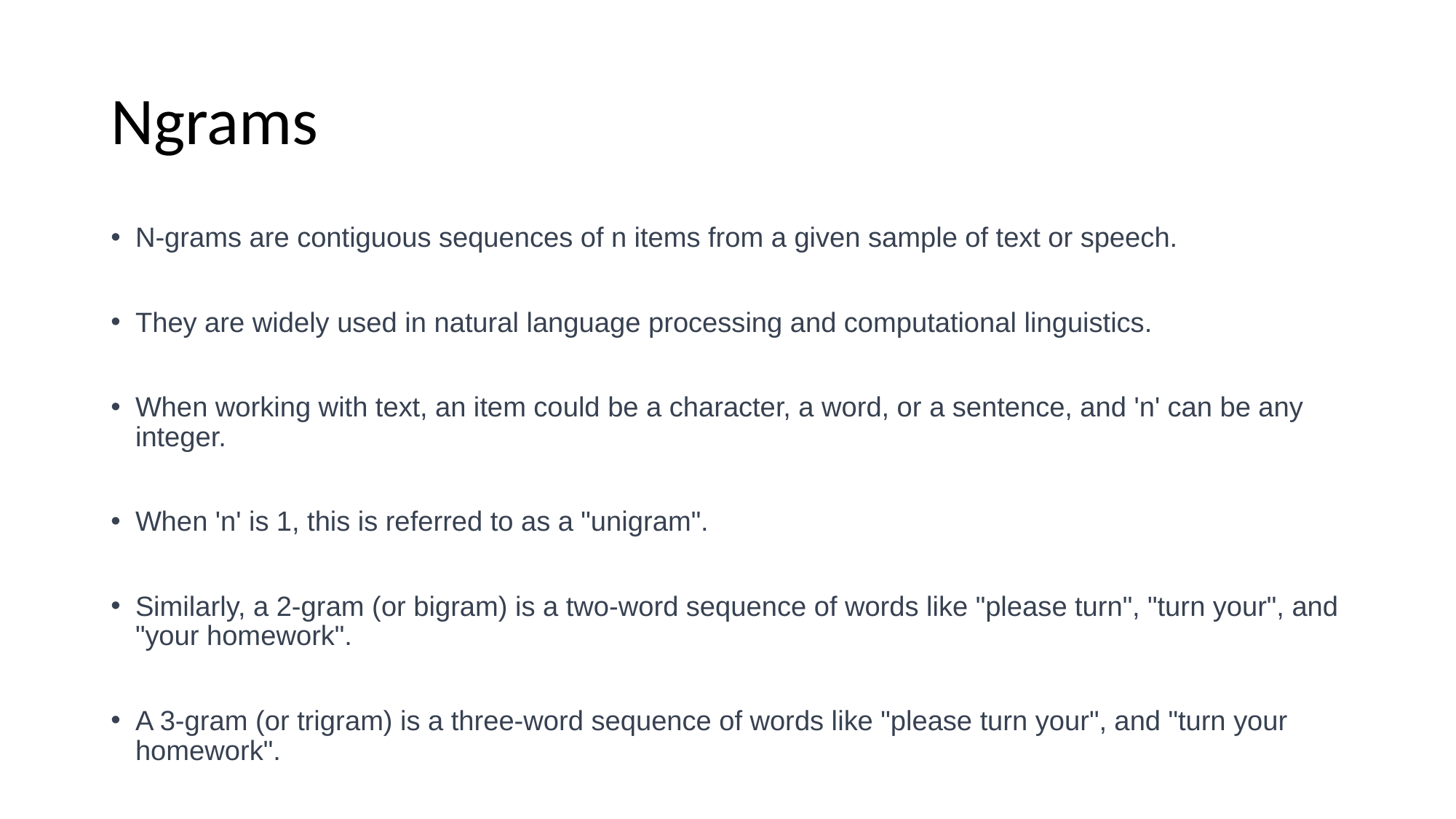

# Ngrams
N-grams are contiguous sequences of n items from a given sample of text or speech.

They are widely used in natural language processing and computational linguistics.

When working with text, an item could be a character, a word, or a sentence, and 'n' can be any integer.

When 'n' is 1, this is referred to as a "unigram".

Similarly, a 2-gram (or bigram) is a two-word sequence of words like "please turn", "turn your", and "your homework".

A 3-gram (or trigram) is a three-word sequence of words like "please turn your", and "turn your homework".